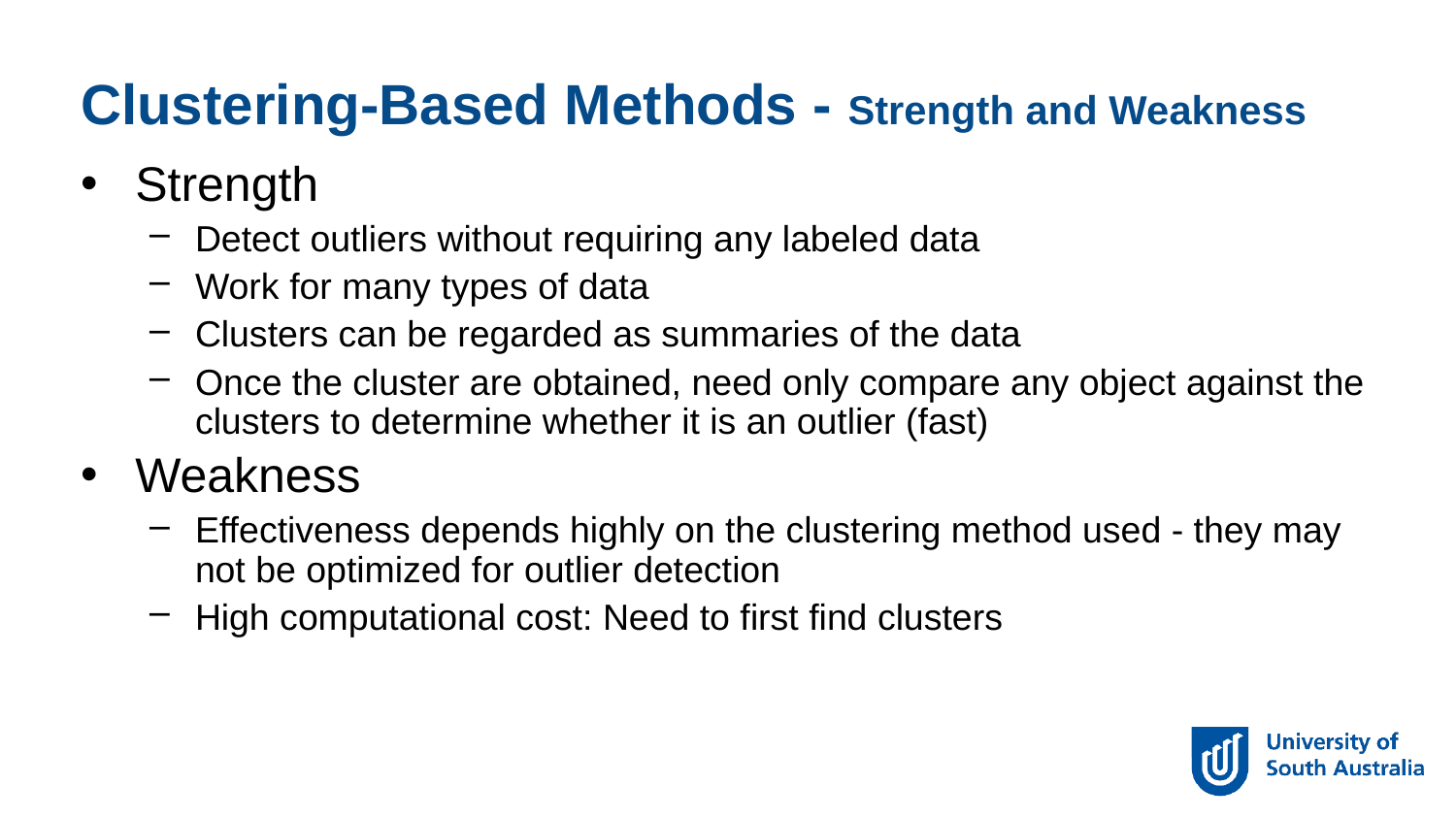

Clustering-Based Methods - Strength and Weakness

Strength
Detect outliers without requiring any labeled data
Work for many types of data
Clusters can be regarded as summaries of the data
Once the cluster are obtained, need only compare any object against the clusters to determine whether it is an outlier (fast)
Weakness
Effectiveness depends highly on the clustering method used - they may not be optimized for outlier detection
High computational cost: Need to first find clusters